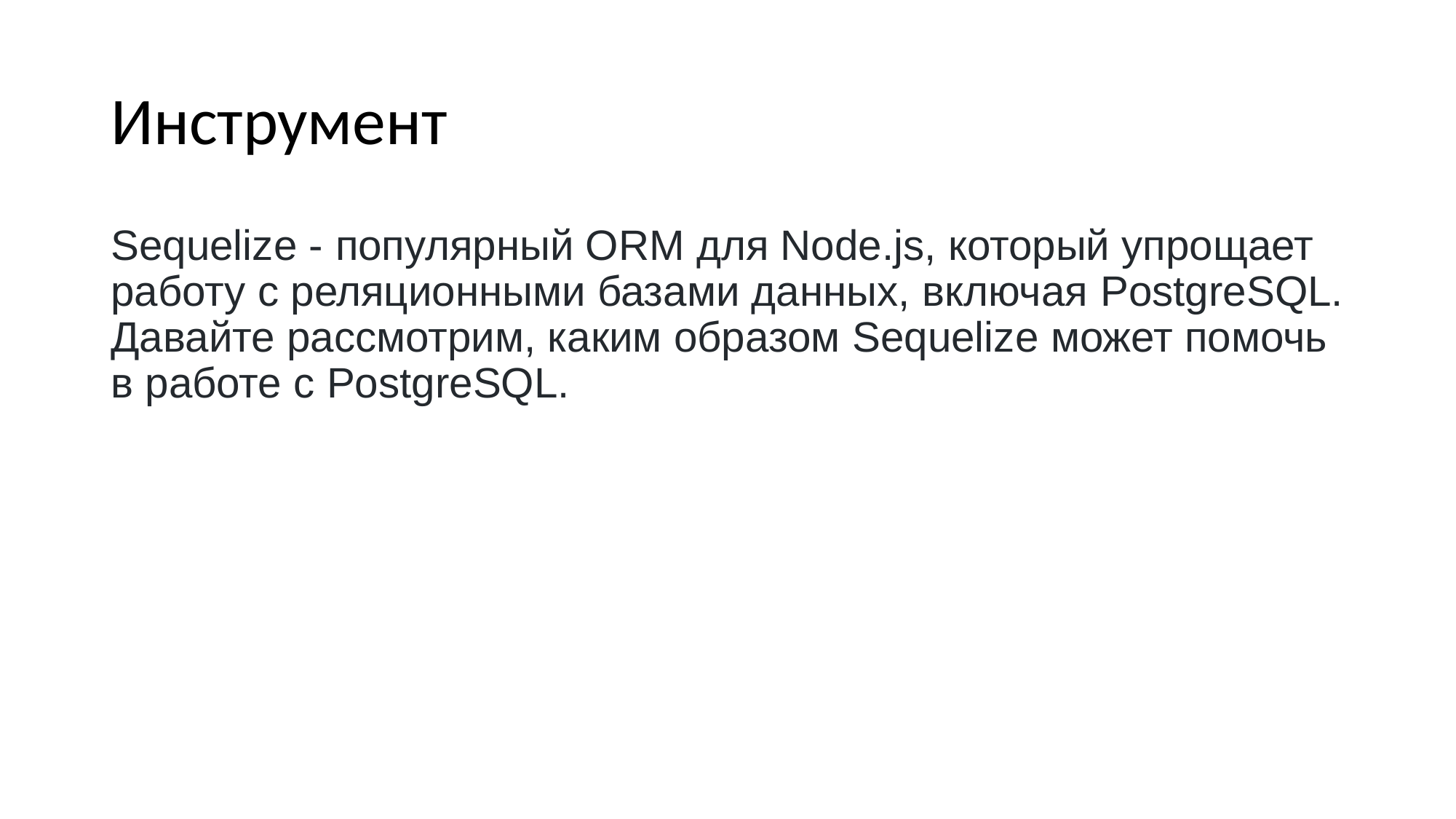

# Инструмент
Sequelize - популярный ORM для Node.js, который упрощает работу с реляционными базами данных, включая PostgreSQL. Давайте рассмотрим, каким образом Sequelize может помочь в работе с PostgreSQL.